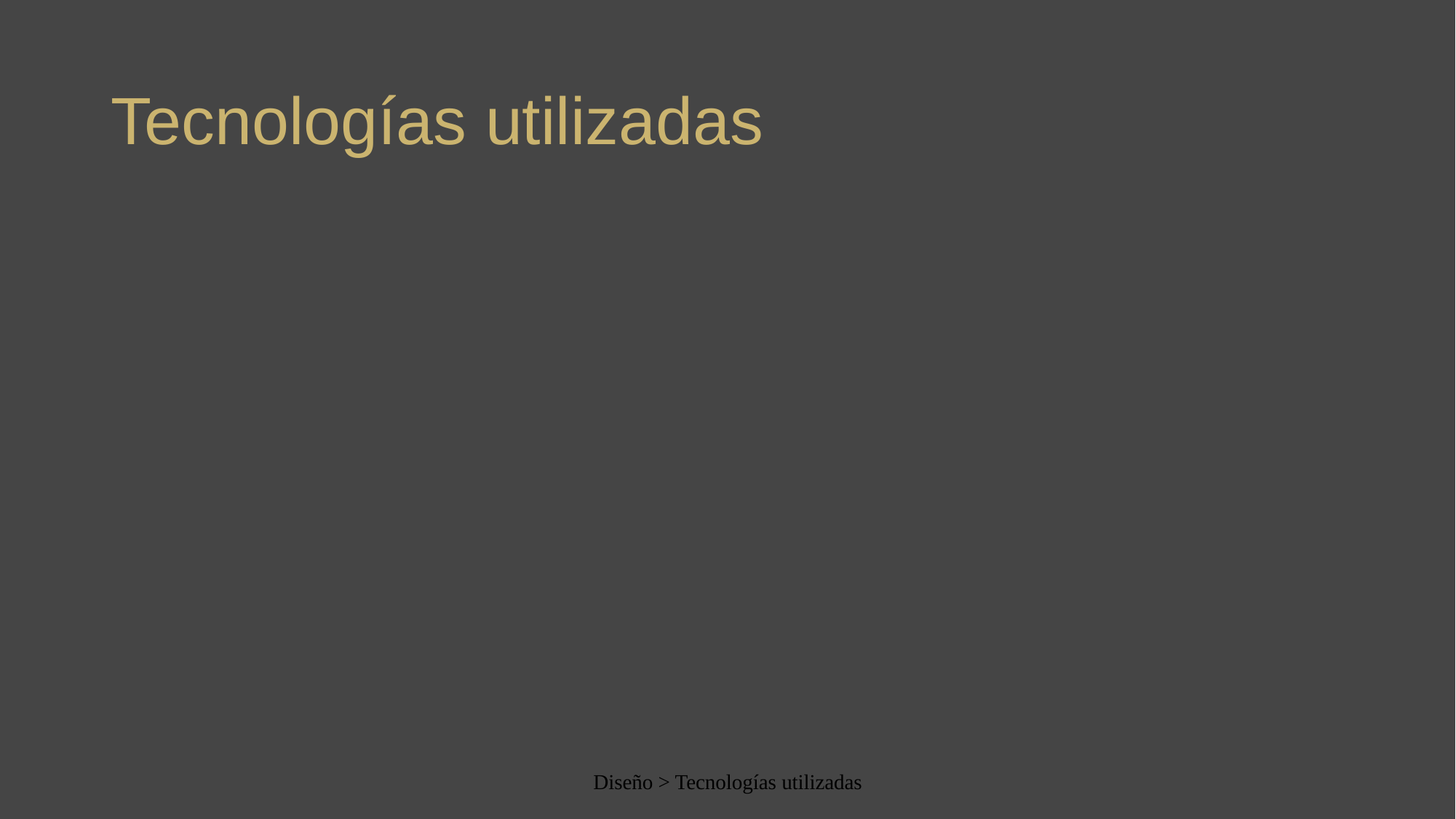

# Tecnologías utilizadas

Diseño > Tecnologías utilizadas